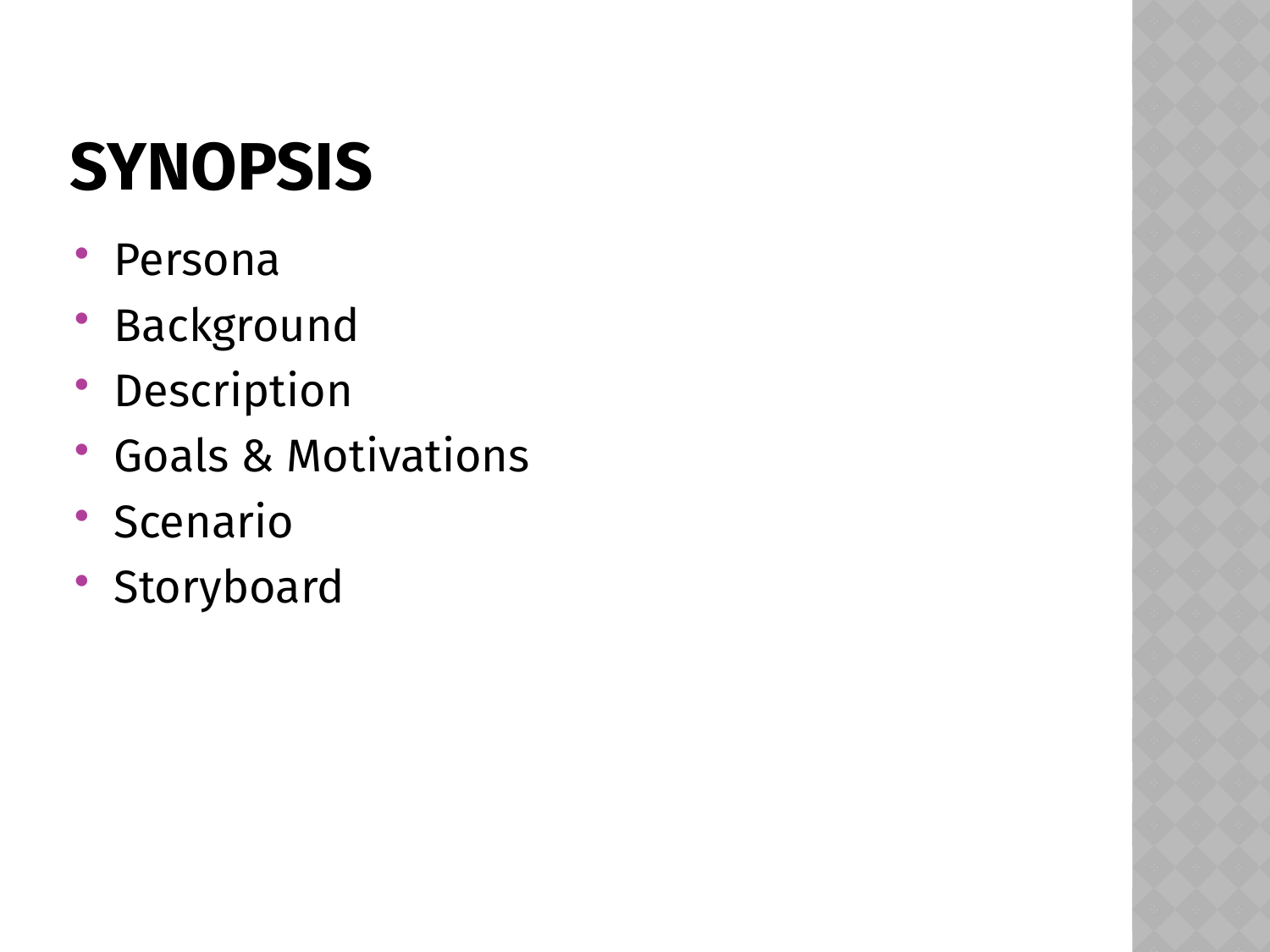

# Synopsis
Persona
Background
Description
Goals & Motivations
Scenario
Storyboard